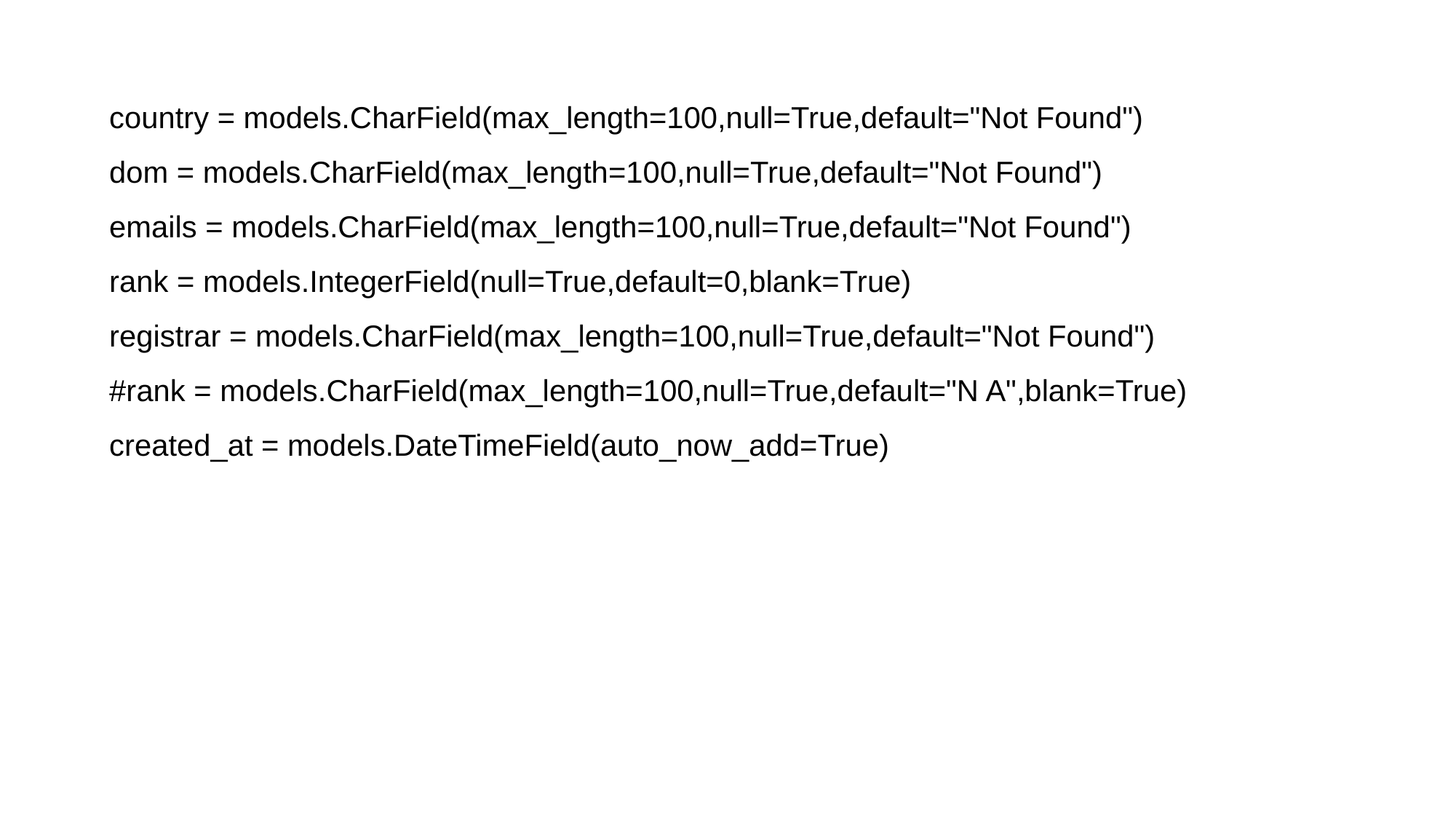

country = models.CharField(max_length=100,null=True,default="Not Found")
    dom = models.CharField(max_length=100,null=True,default="Not Found")
    emails = models.CharField(max_length=100,null=True,default="Not Found")
    rank = models.IntegerField(null=True,default=0,blank=True)
    registrar = models.CharField(max_length=100,null=True,default="Not Found")
    #rank = models.CharField(max_length=100,null=True,default="N A",blank=True)
    created_at = models.DateTimeField(auto_now_add=True)